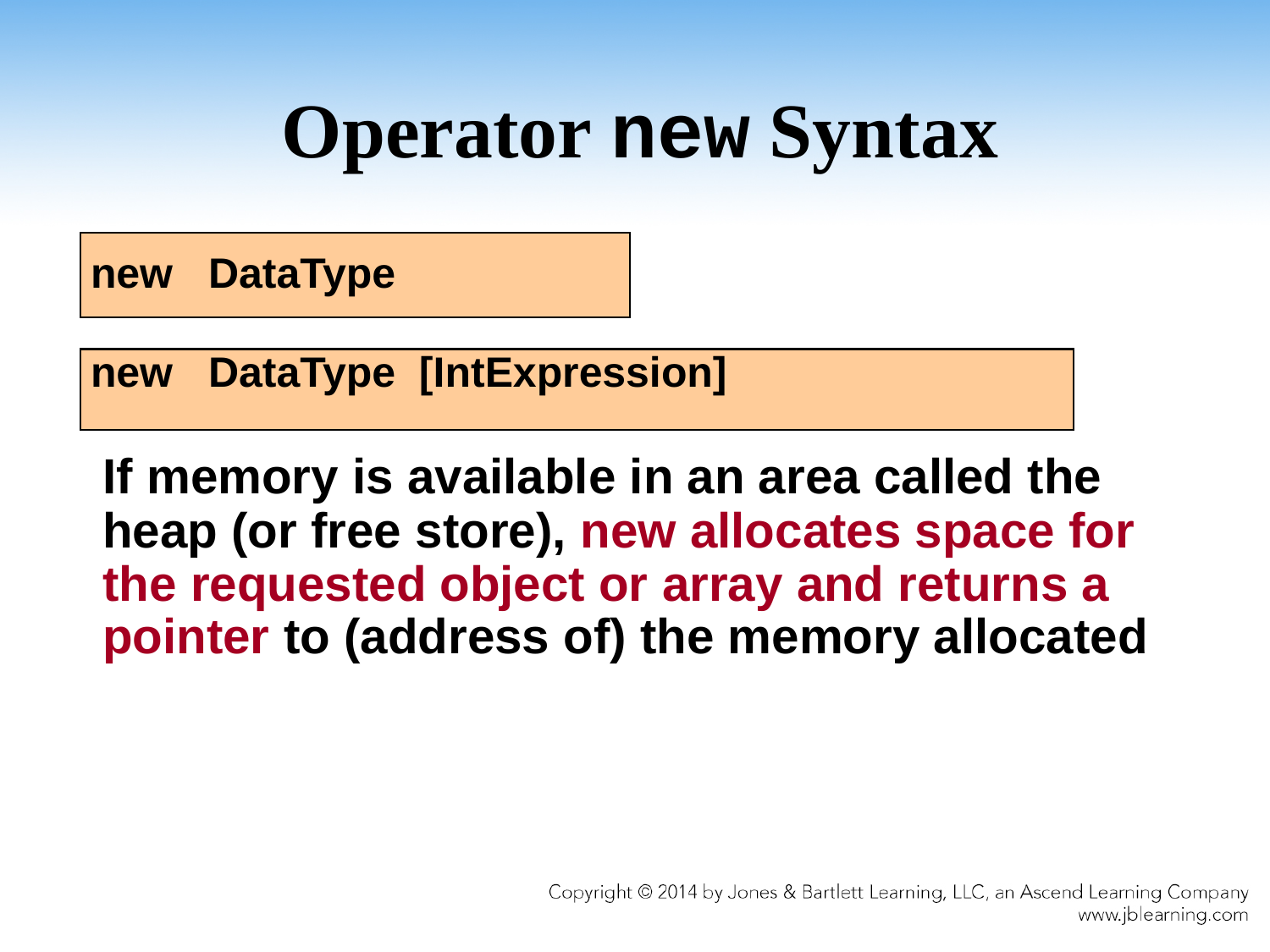

# Operator new Syntax

   new   DataType

   new   DataType  [IntExpression]

If memory is available in an area called the heap (or free store), new allocates space for the requested object or array and returns a pointer to (address of) the memory allocated